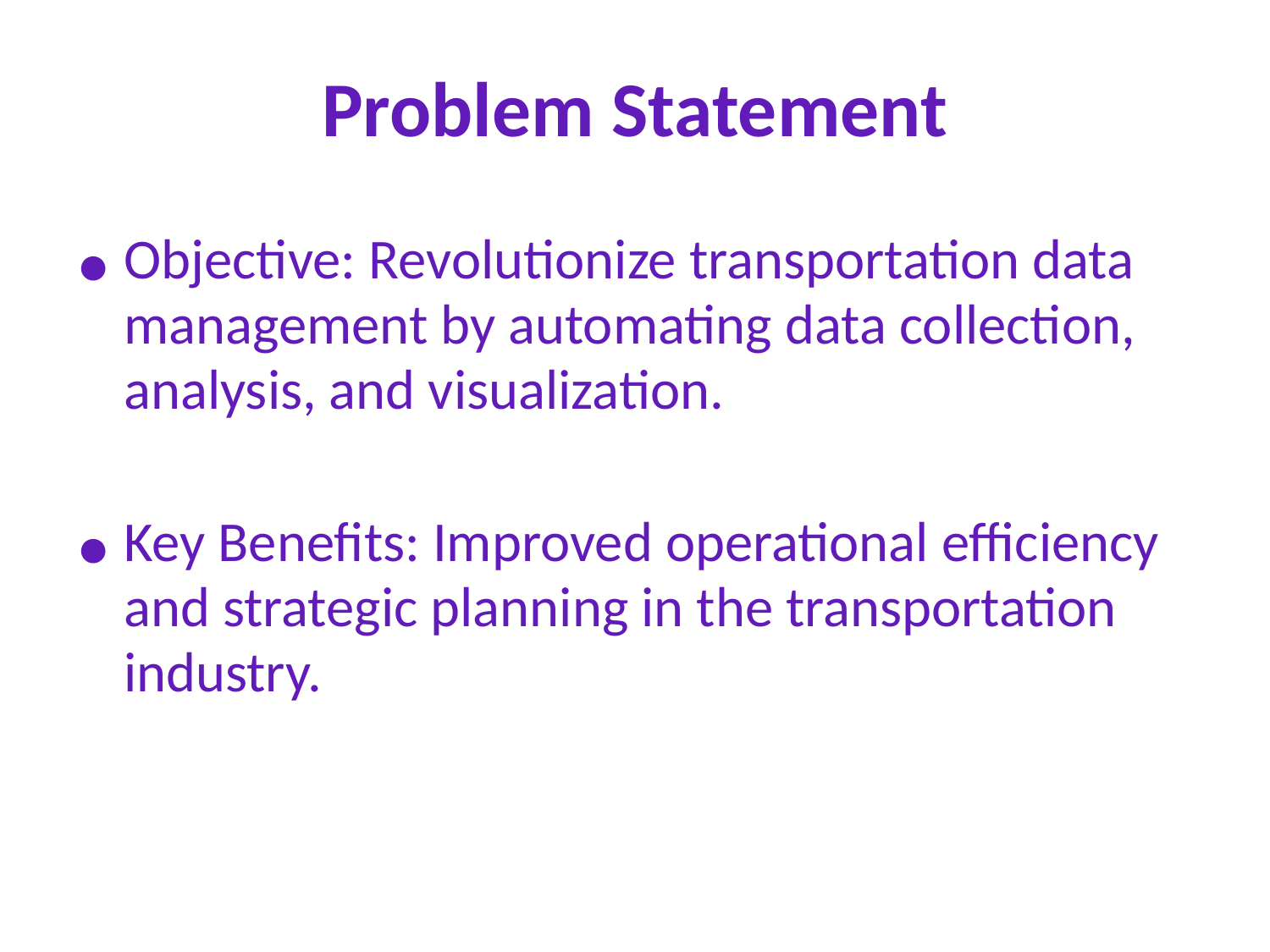

# Problem Statement
Objective: Revolutionize transportation data management by automating data collection, analysis, and visualization.

Key Benefits: Improved operational efficiency and strategic planning in the transportation industry.